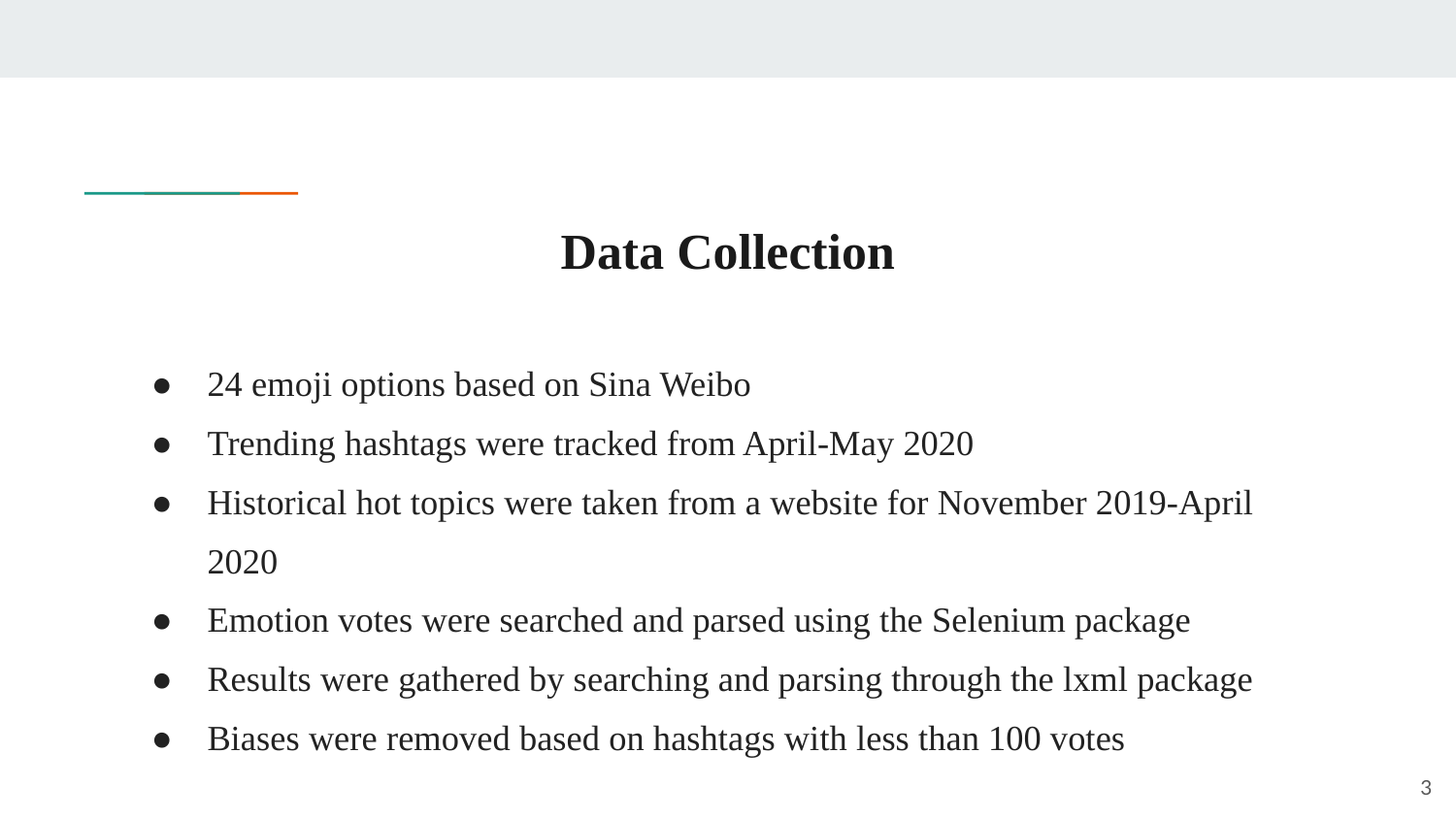

# Data Collection
24 emoji options based on Sina Weibo
Trending hashtags were tracked from April-May 2020
Historical hot topics were taken from a website for November 2019-April 2020
Emotion votes were searched and parsed using the Selenium package
Results were gathered by searching and parsing through the lxml package
Biases were removed based on hashtags with less than 100 votes

3